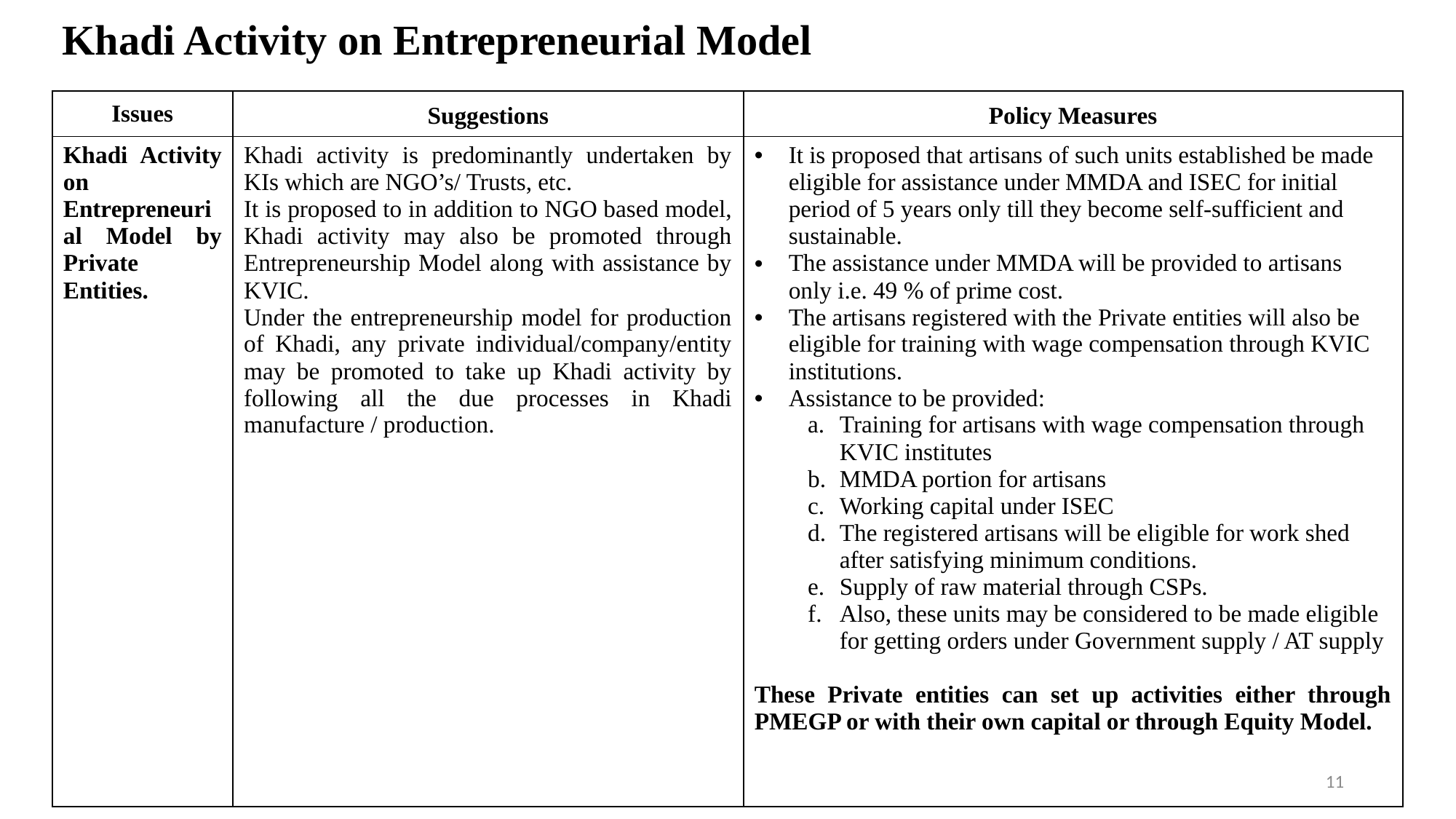

# Khadi Activity on Entrepreneurial Model
| Issues | Suggestions | Policy Measures |
| --- | --- | --- |
| Khadi Activity on Entrepreneurial Model by Private Entities. | Khadi activity is predominantly undertaken by KIs which are NGO’s/ Trusts, etc. It is proposed to in addition to NGO based model, Khadi activity may also be promoted through Entrepreneurship Model along with assistance by KVIC. Under the entrepreneurship model for production of Khadi, any private individual/company/entity may be promoted to take up Khadi activity by following all the due processes in Khadi manufacture / production. | It is proposed that artisans of such units established be made eligible for assistance under MMDA and ISEC for initial period of 5 years only till they become self-sufficient and sustainable. The assistance under MMDA will be provided to artisans only i.e. 49 % of prime cost. The artisans registered with the Private entities will also be eligible for training with wage compensation through KVIC institutions. Assistance to be provided: Training for artisans with wage compensation through KVIC institutes MMDA portion for artisans Working capital under ISEC The registered artisans will be eligible for work shed after satisfying minimum conditions. Supply of raw material through CSPs. Also, these units may be considered to be made eligible for getting orders under Government supply / AT supply These Private entities can set up activities either through PMEGP or with their own capital or through Equity Model. |
11